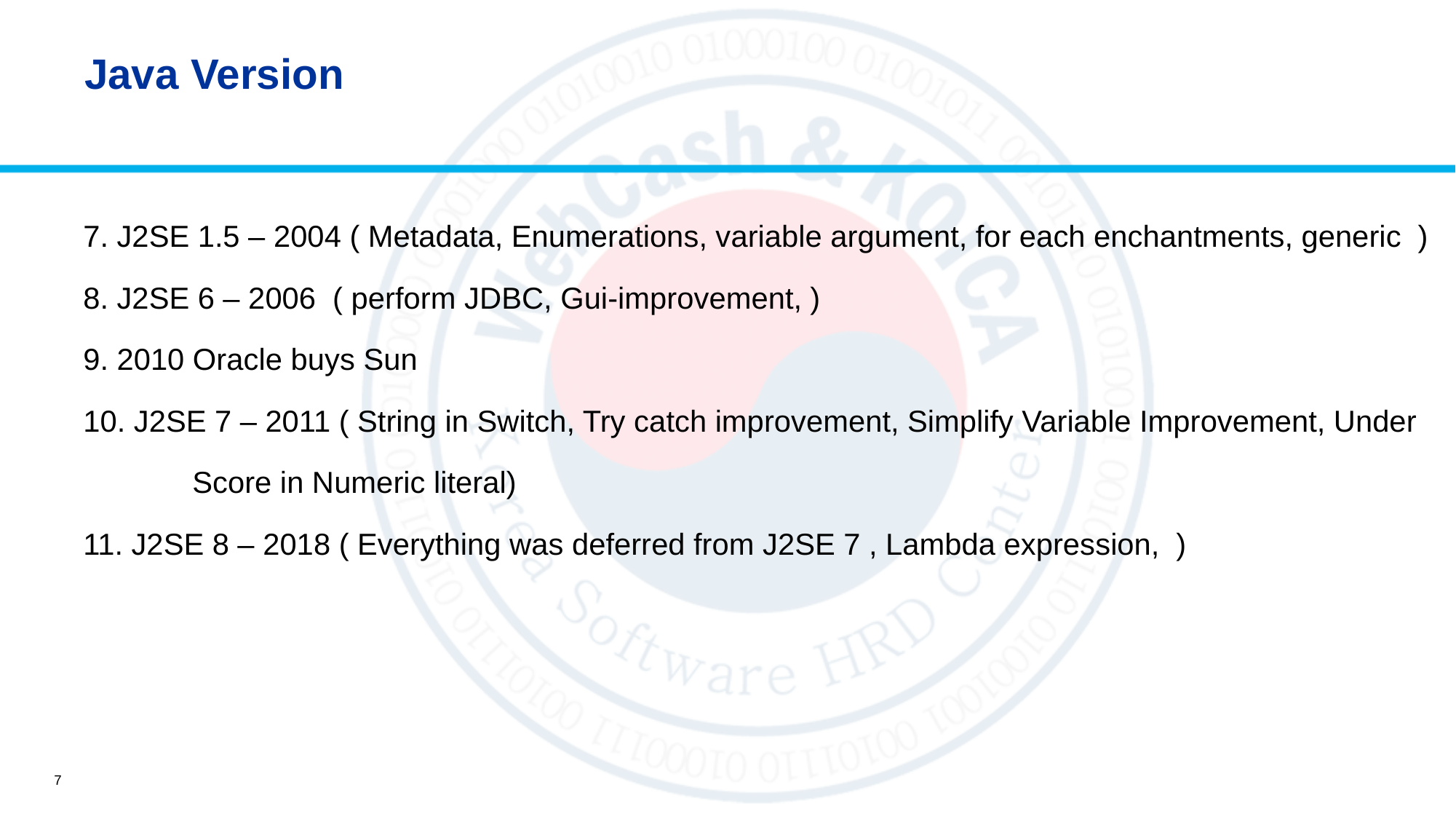

# Java Version
7. J2SE 1.5 – 2004 ( Metadata, Enumerations, variable argument, for each enchantments, generic  )
8. J2SE 6 – 2006  ( perform JDBC, Gui-improvement, )
9. 2010 Oracle buys Sun
10. J2SE 7 – 2011 ( String in Switch, Try catch improvement, Simplify Variable Improvement, Under
	Score in Numeric literal)
11. J2SE 8 – 2018 ( Everything was deferred from J2SE 7 , Lambda expression,  )
7